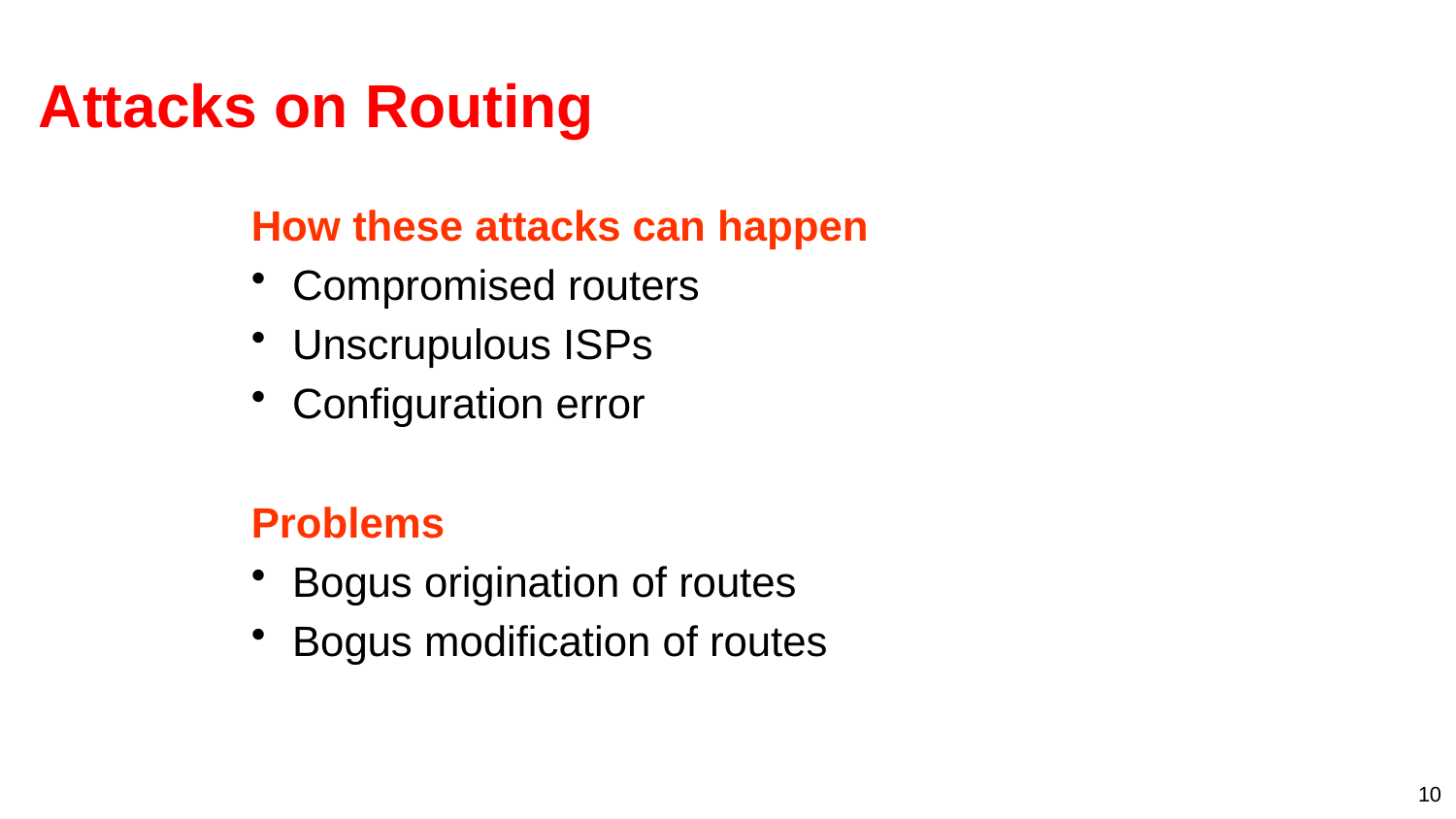

# Attacks on Routing
How these attacks can happen
Compromised routers
Unscrupulous ISPs
Configuration error

Problems
Bogus origination of routes
Bogus modification of routes
10